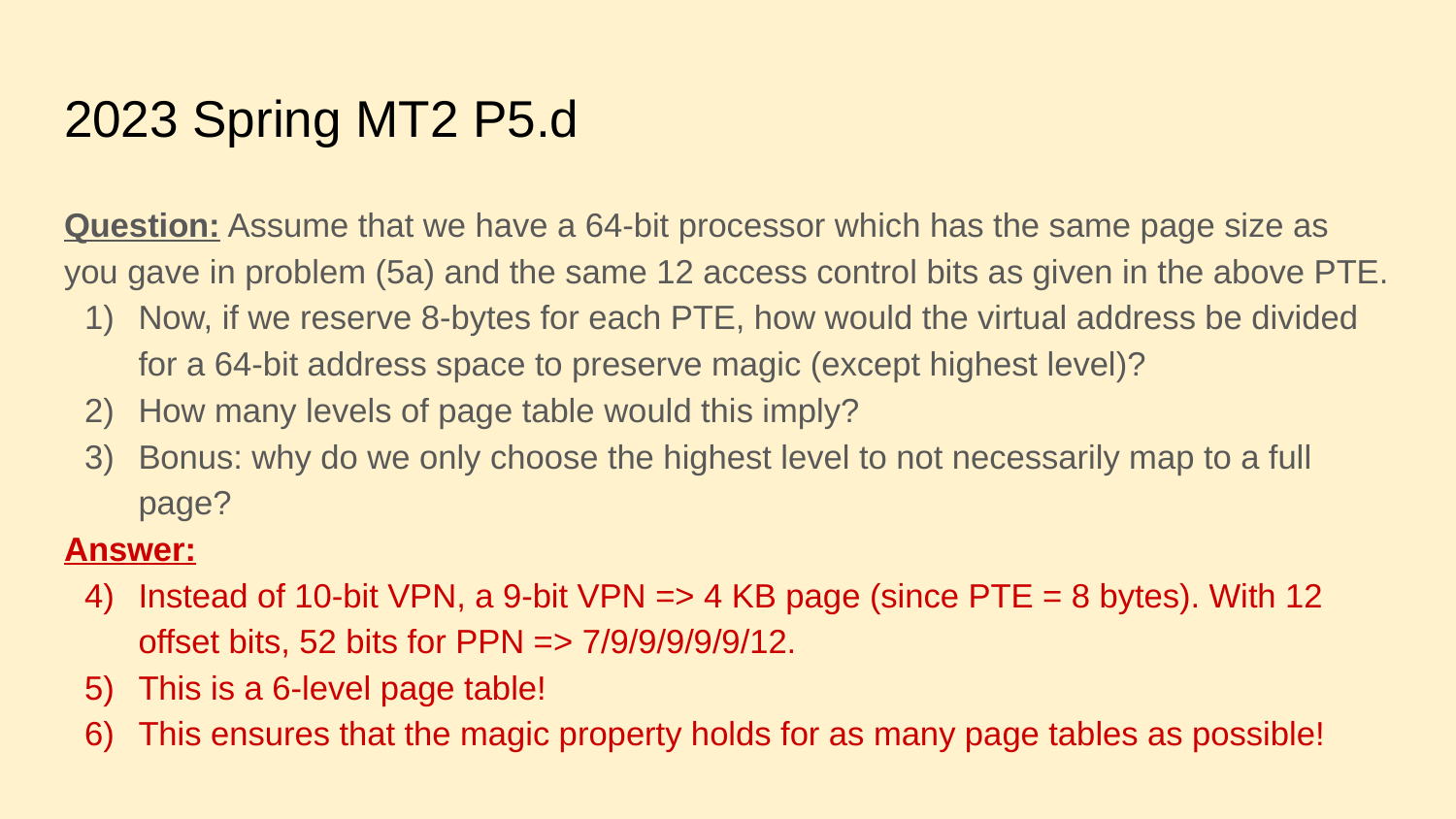

# 2023 Spring MT2 P5.d
Question: Assume that we have a 64-bit processor which has the same page size as you gave in problem (5a) and the same 12 access control bits as given in the above PTE.
Now, if we reserve 8-bytes for each PTE, how would the virtual address be divided for a 64-bit address space to preserve magic (except highest level)?
How many levels of page table would this imply?
Bonus: why do we only choose the highest level to not necessarily map to a full page?
Answer:
Instead of 10-bit VPN, a 9-bit VPN => 4 KB page (since PTE = 8 bytes). With 12 offset bits, 52 bits for PPN => 7/9/9/9/9/9/12.
This is a 6-level page table!
This ensures that the magic property holds for as many page tables as possible!